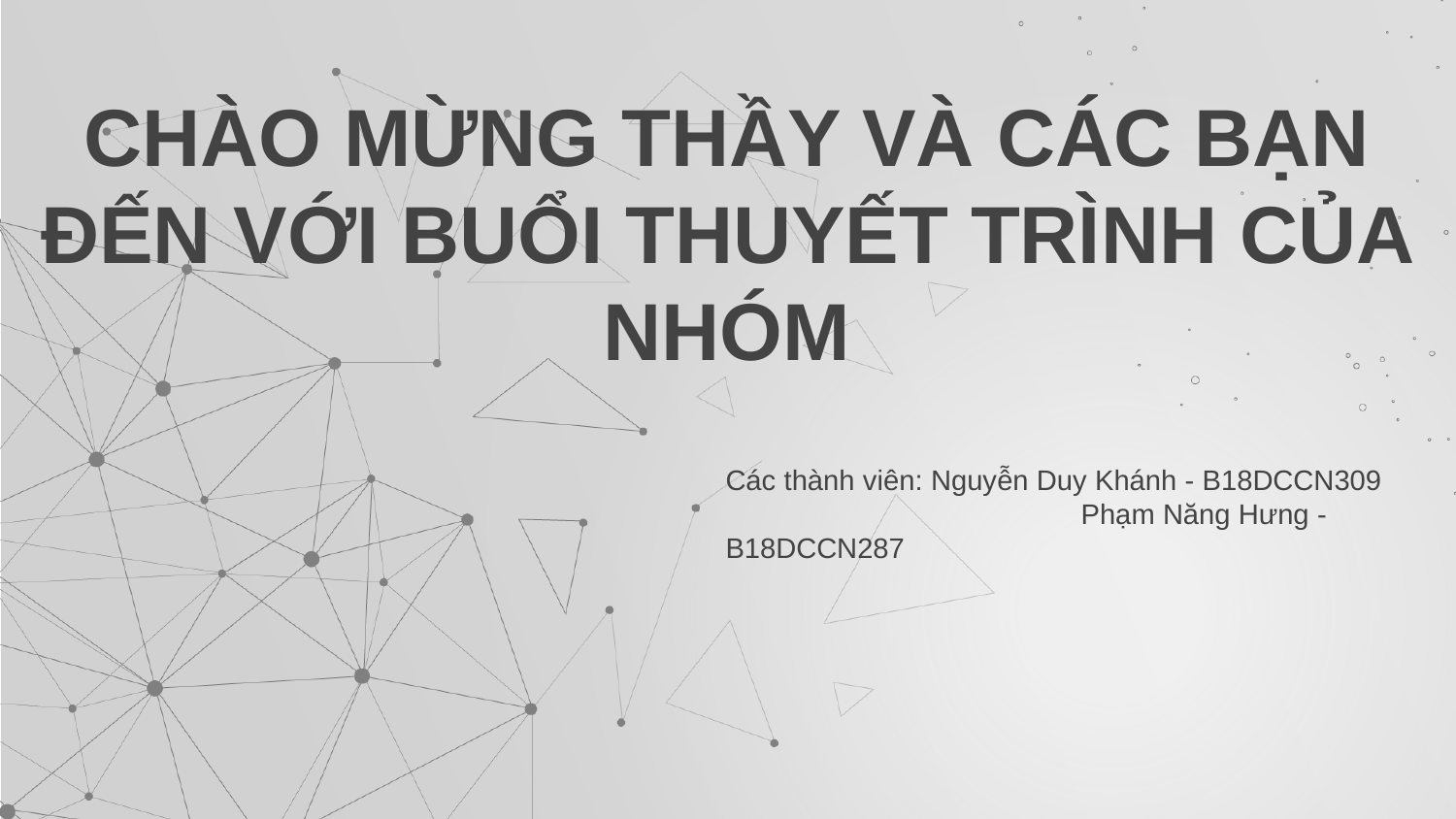

# CHÀO MỪNG THẦY VÀ CÁC BẠN ĐẾN VỚI BUỔI THUYẾT TRÌNH CỦA NHÓM
Các thành viên: Nguyễn Duy Khánh - B18DCCN309
	        	        Phạm Năng Hưng - B18DCCN287